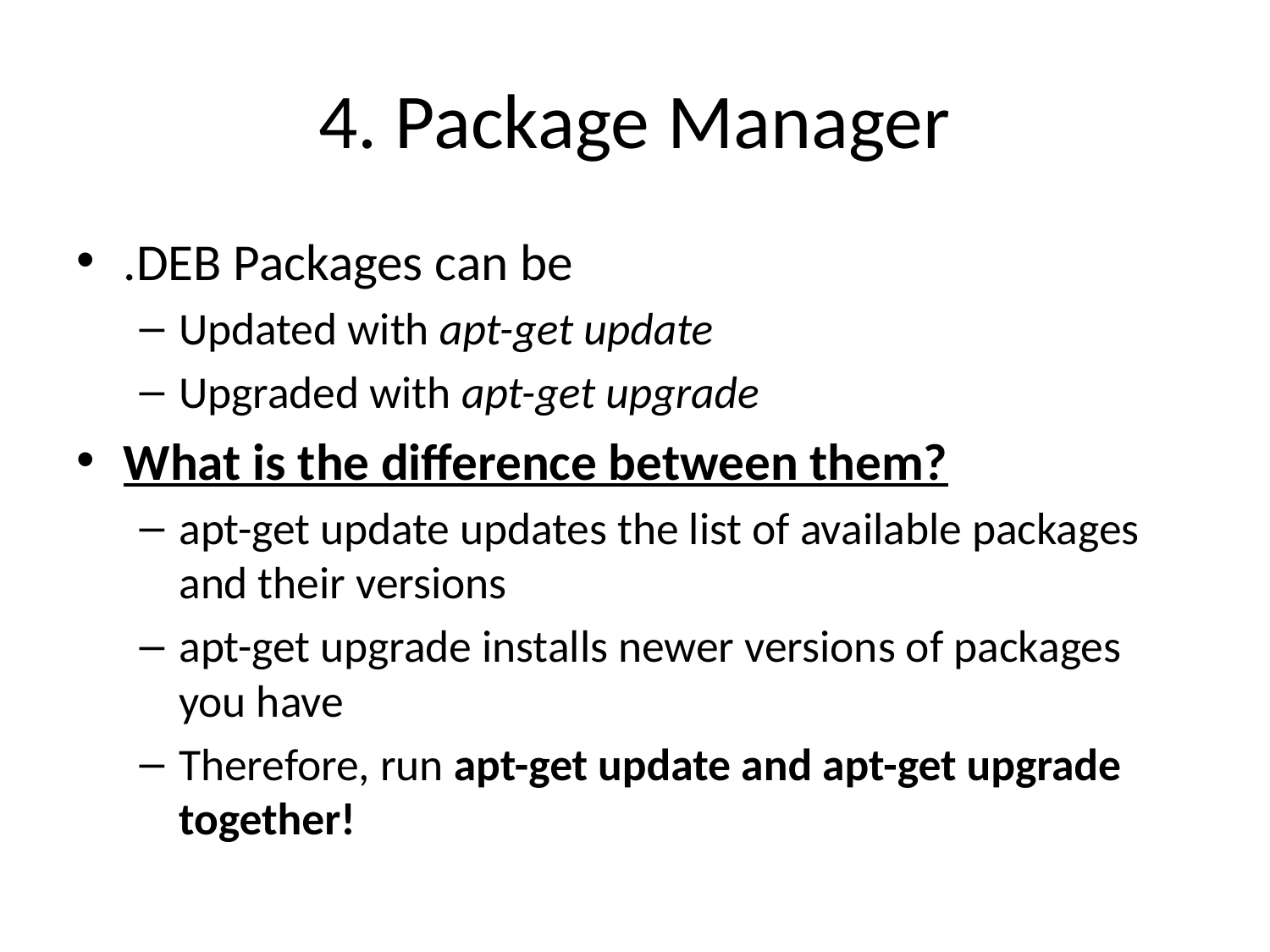

# 4. Package Manager
.DEB Packages can be
Updated with apt-get update
Upgraded with apt-get upgrade
What is the difference between them?
apt-get update updates the list of available packages and their versions
apt-get upgrade installs newer versions of packages you have
Therefore, run apt-get update and apt-get upgrade together!